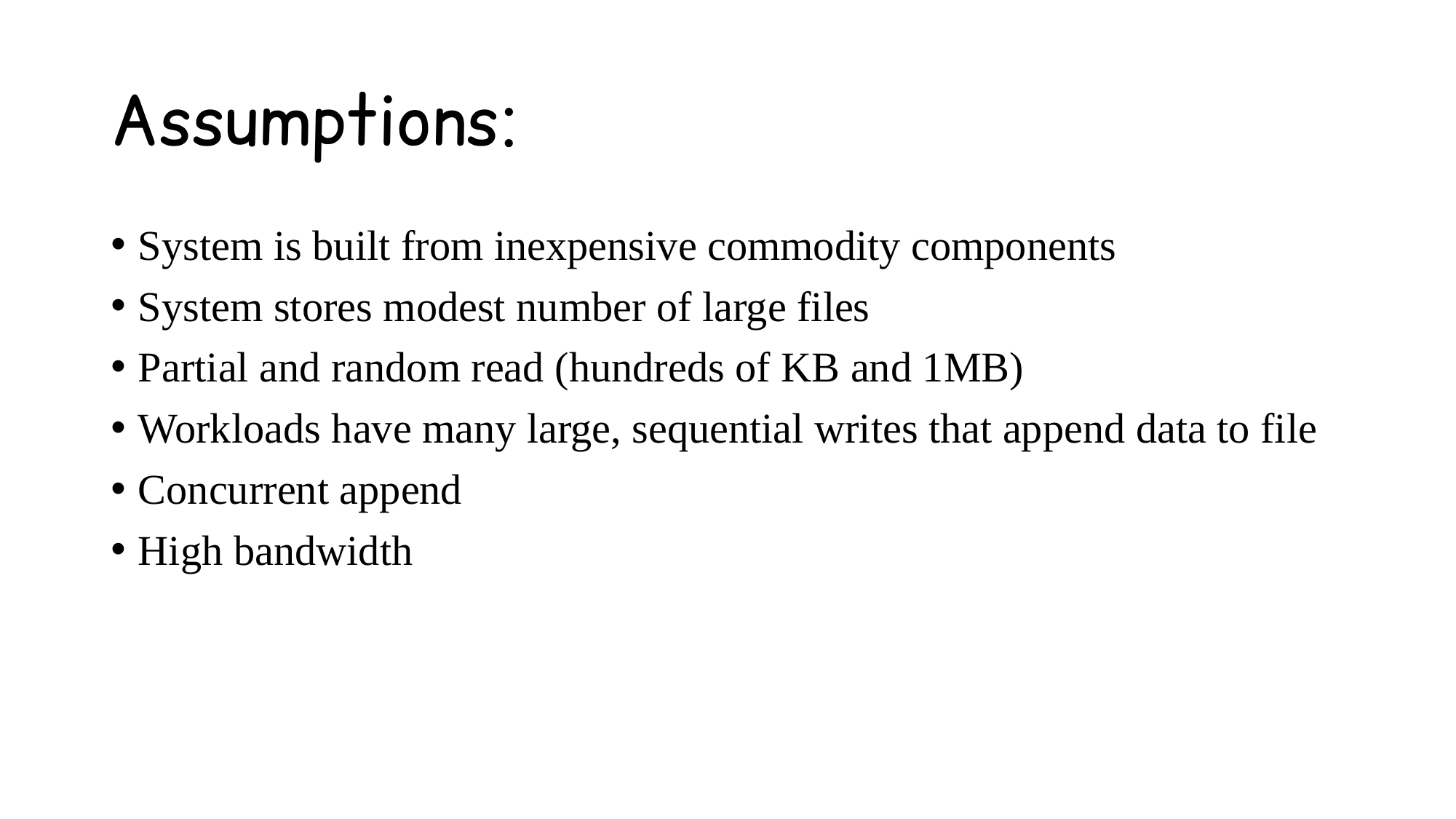

# Assumptions:
System is built from inexpensive commodity components
System stores modest number of large files
Partial and random read (hundreds of KB and 1MB)
Workloads have many large, sequential writes that append data to file
Concurrent append
High bandwidth